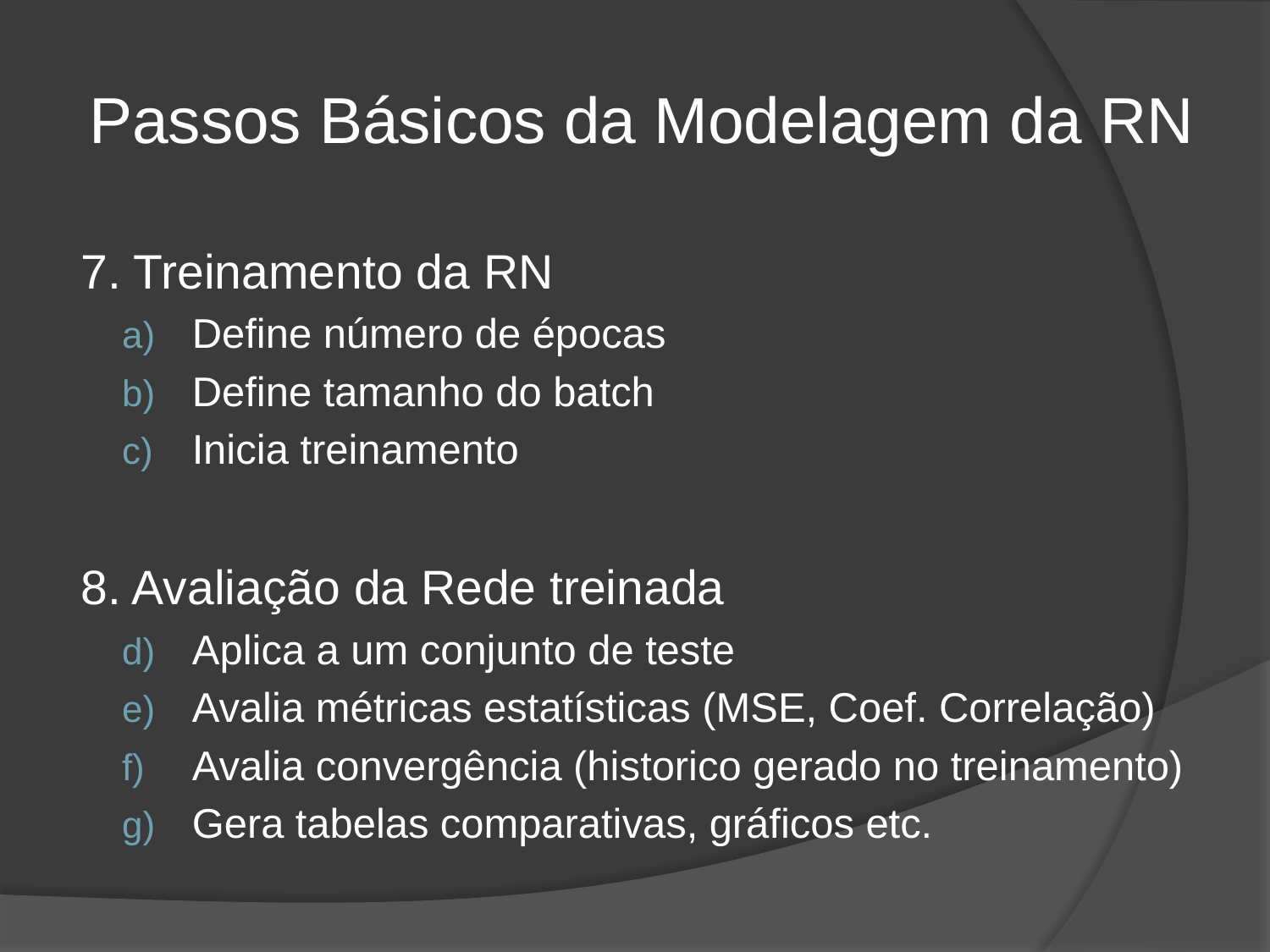

# Passos Básicos da Modelagem da RN

7. Treinamento da RN
Define número de épocas
Define tamanho do batch
Inicia treinamento

8. Avaliação da Rede treinada
Aplica a um conjunto de teste
Avalia métricas estatísticas (MSE, Coef. Correlação)
Avalia convergência (historico gerado no treinamento)
Gera tabelas comparativas, gráficos etc.